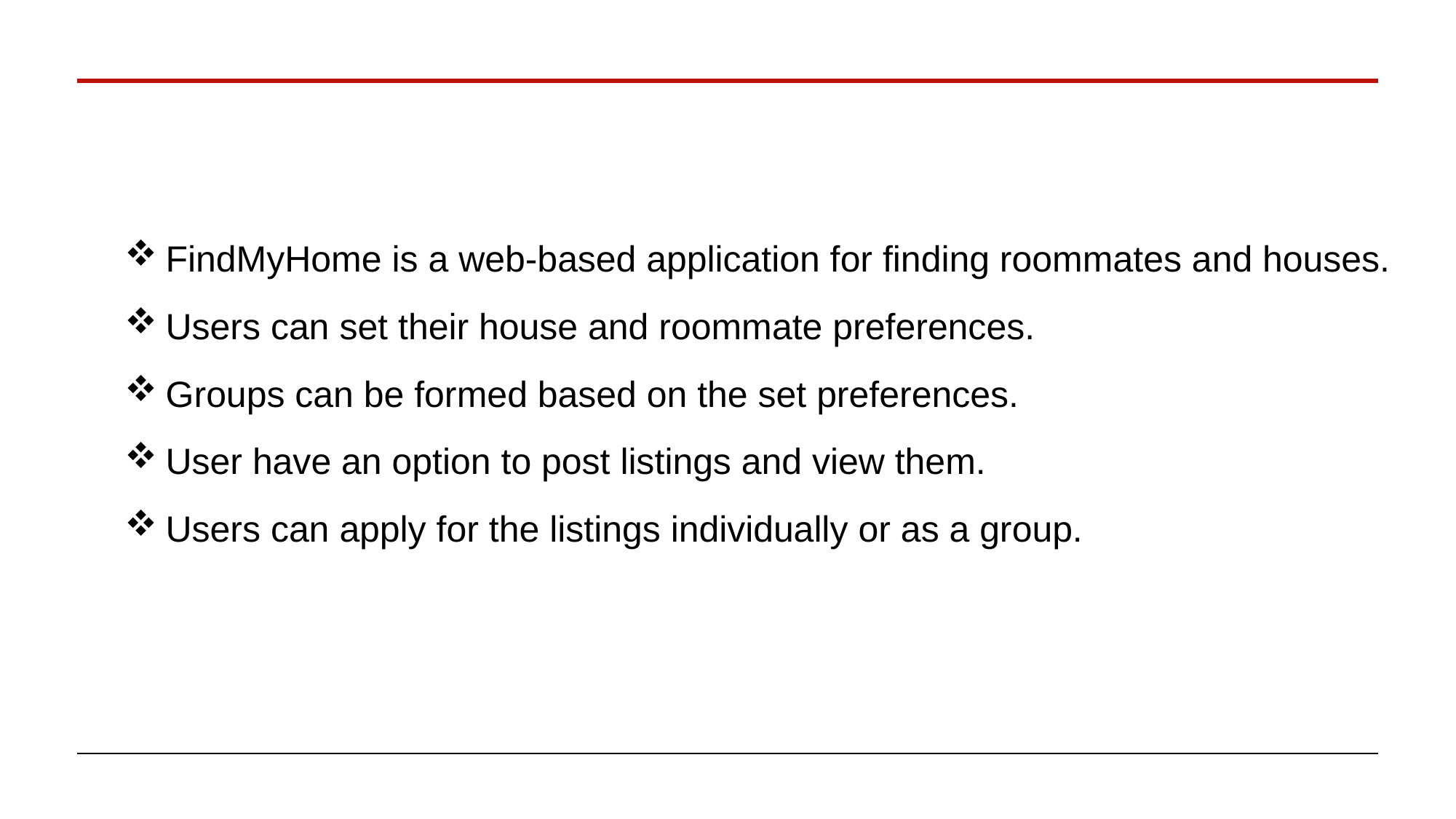

FindMyHome is a web-based application for finding roommates and houses.
Users can set their house and roommate preferences.
Groups can be formed based on the set preferences.
User have an option to post listings and view them.
Users can apply for the listings individually or as a group.